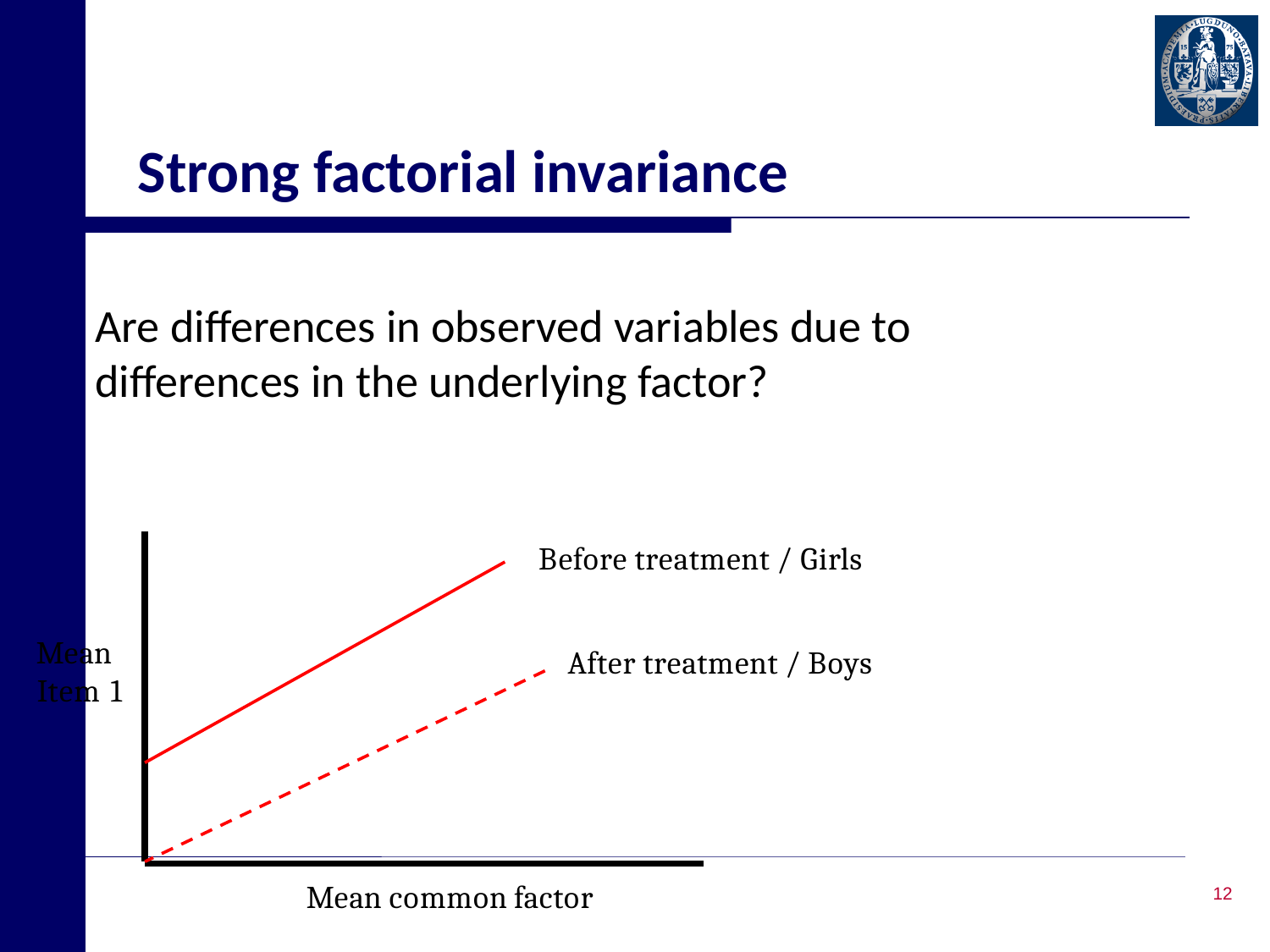

# Strong factorial invariance
Are differences in observed variables due to differences in the underlying factor?

Before treatment / Girls
Mean
Item 1
After treatment / Boys
12
Mean common factor